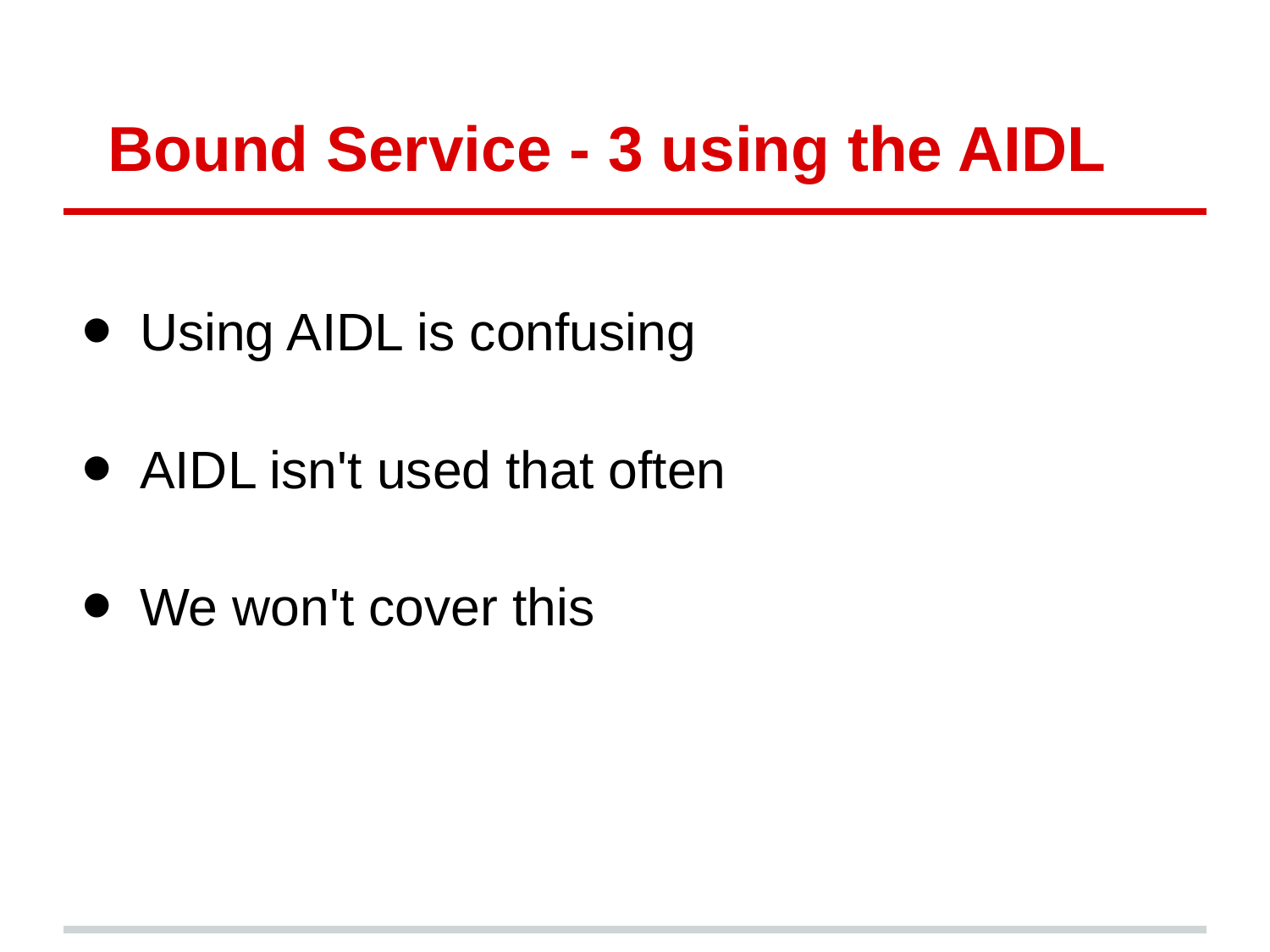

# Bound Service - 3 using the AIDL
Using AIDL is confusing
AIDL isn't used that often
We won't cover this